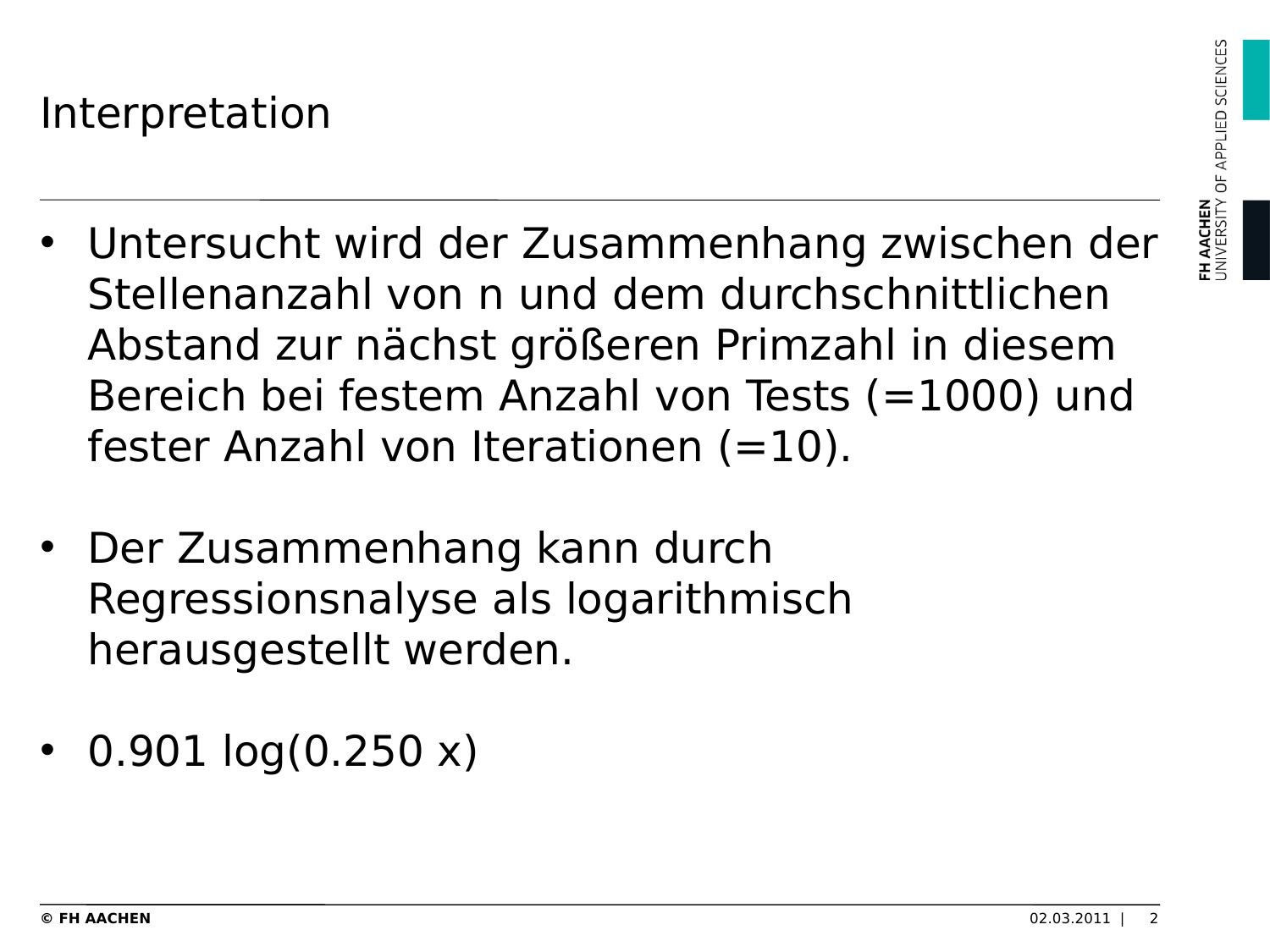

# Interpretation
Untersucht wird der Zusammenhang zwischen der Stellenanzahl von n und dem durchschnittlichen Abstand zur nächst größeren Primzahl in diesem Bereich bei festem Anzahl von Tests (=1000) und fester Anzahl von Iterationen (=10).

Der Zusammenhang kann durch Regressionsnalyse als logarithmisch herausgestellt werden.

0.901 log(0.250 x)
© FH AACHEN
02.03.2011  |
2